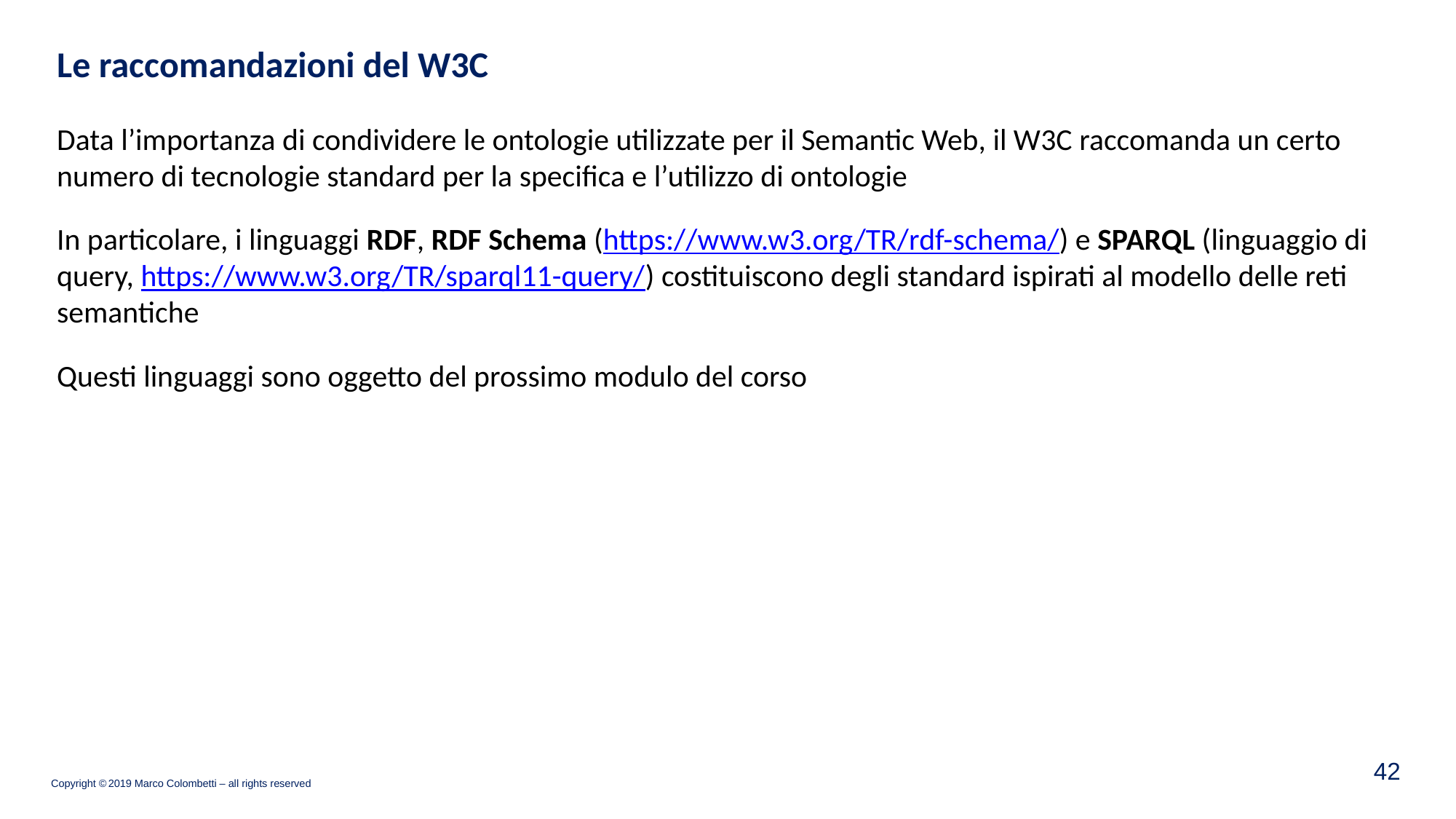

# Le raccomandazioni del W3C
Data l’importanza di condividere le ontologie utilizzate per il Semantic Web, il W3C raccomanda un certo numero di tecnologie standard per la specifica e l’utilizzo di ontologie
In particolare, i linguaggi RDF, RDF Schema (https://www.w3.org/TR/rdf-schema/) e SPARQL (linguaggio di query, https://www.w3.org/TR/sparql11-query/) costituiscono degli standard ispirati al modello delle reti semantiche
Questi linguaggi sono oggetto del prossimo modulo del corso
42